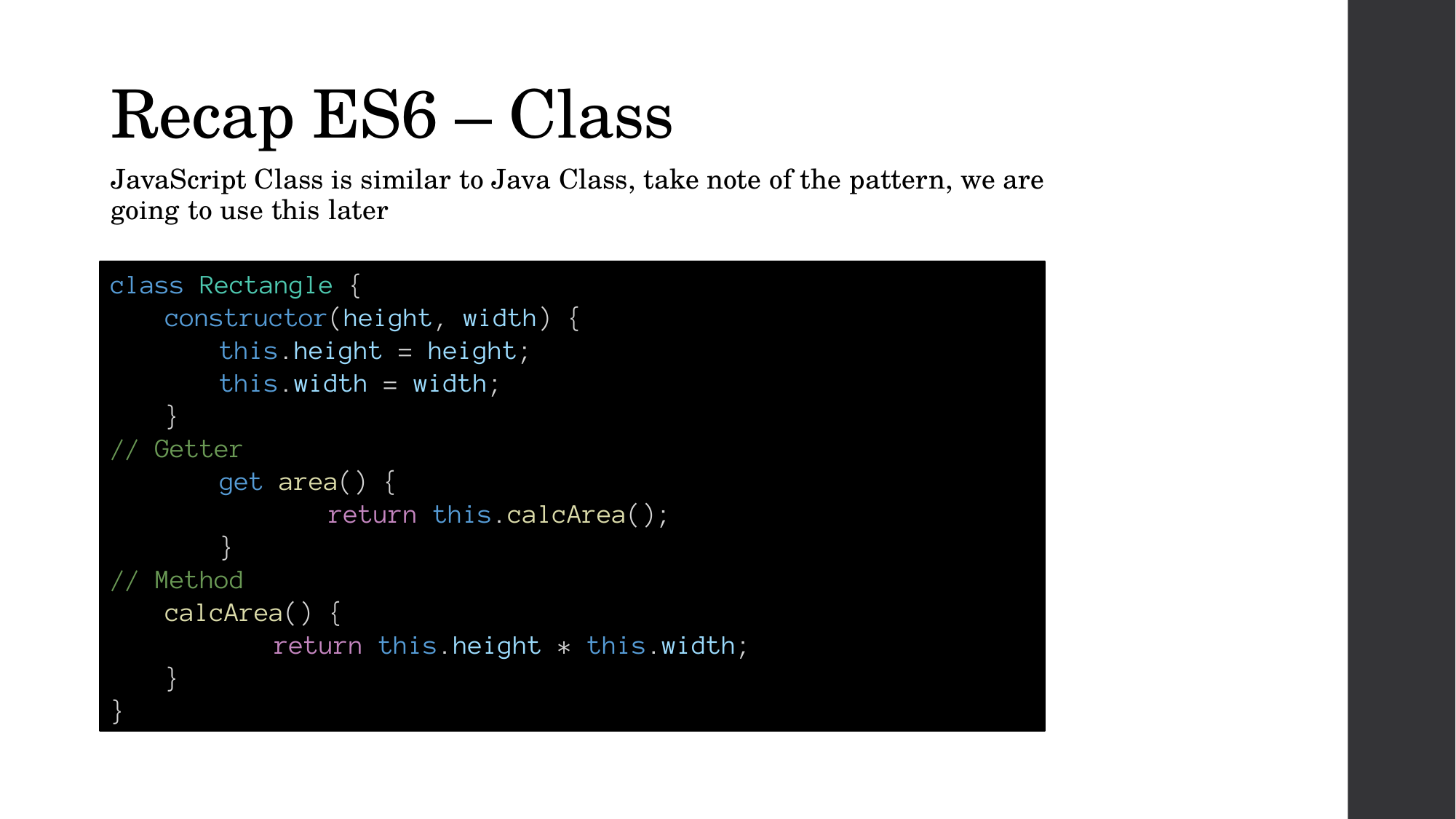

# Recap ES6 – Class
JavaScript Class is similar to Java Class, take note of the pattern, we are going to use this later
class Rectangle {
constructor(height, width) {
this.height = height;
this.width = width;
}
// Getter
	get area() {
		return this.calcArea();
	}
// Method
calcArea() {
	return this.height * this.width;
}
}